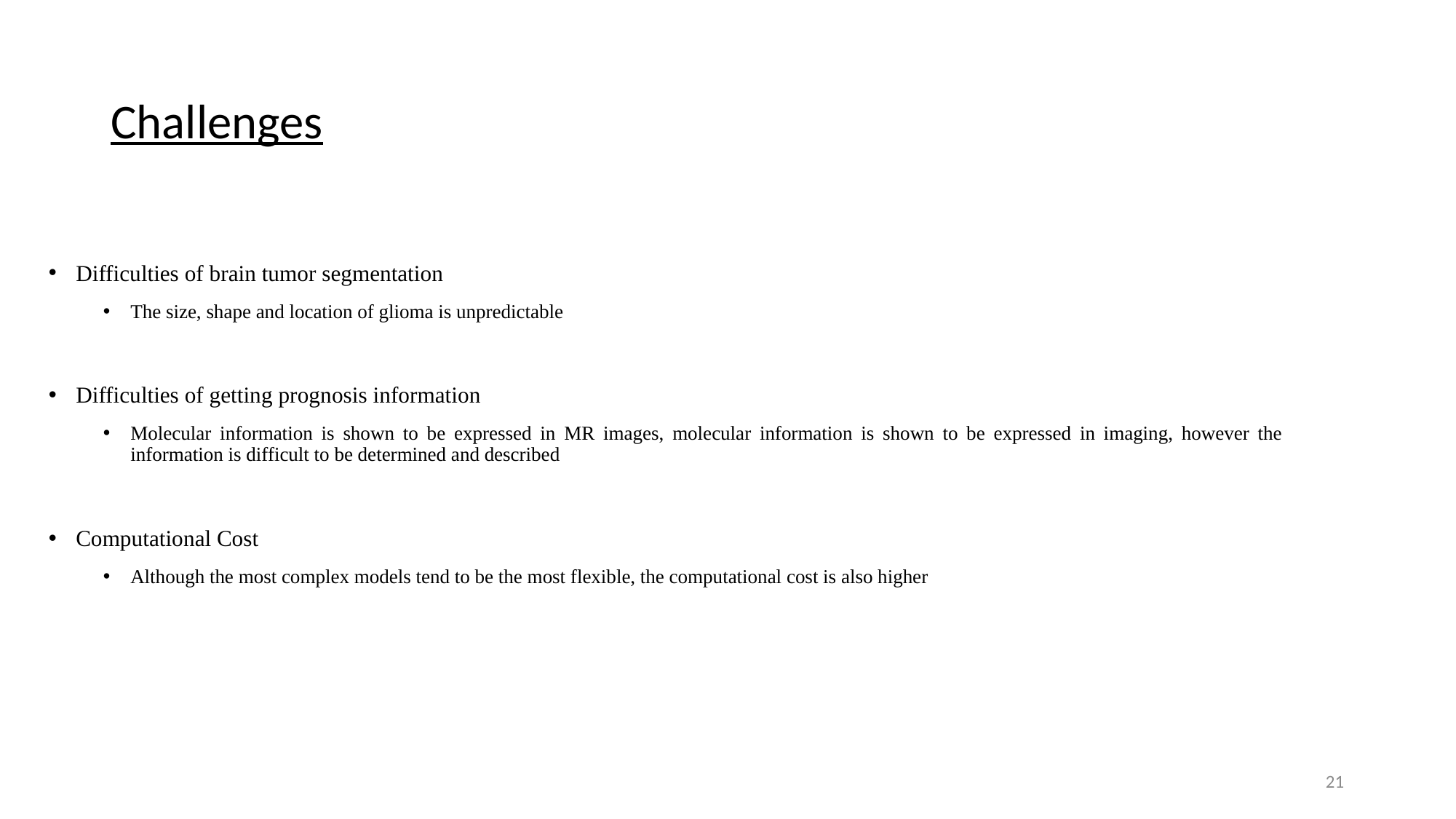

# Challenges

Difficulties of brain tumor segmentation
The size, shape and location of glioma is unpredictable

Difficulties of getting prognosis information
Molecular information is shown to be expressed in MR images, molecular information is shown to be expressed in imaging, however the information is difficult to be determined and described

Computational Cost
Although the most complex models tend to be the most flexible, the computational cost is also higher

21